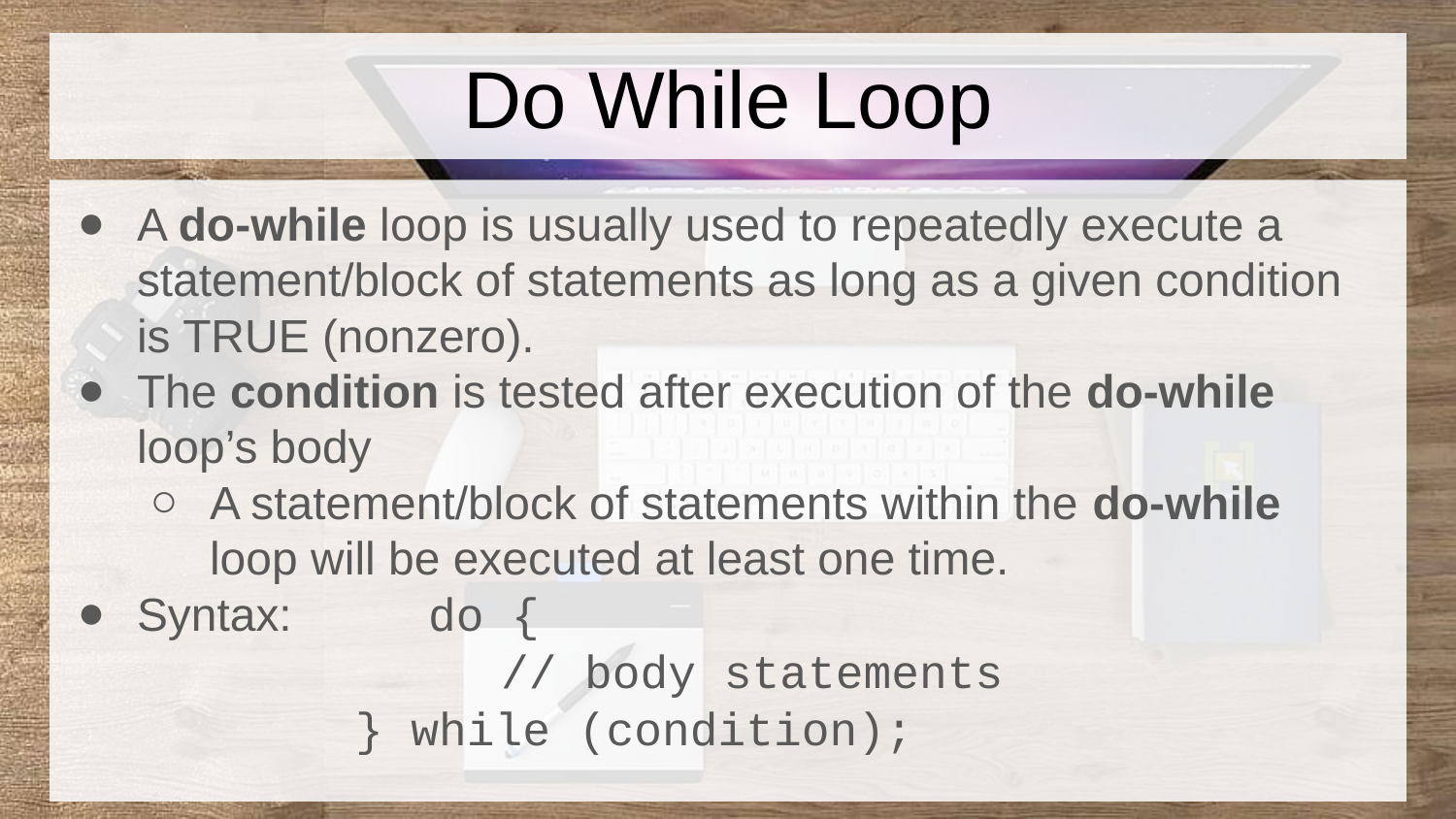

# Do While Loop
A do-while loop is usually used to repeatedly execute a statement/block of statements as long as a given condition is TRUE (nonzero).
The condition is tested after execution of the do-while loop’s body
A statement/block of statements within the do-while loop will be executed at least one time.
Syntax:	do {
	// body statements
} while (condition);